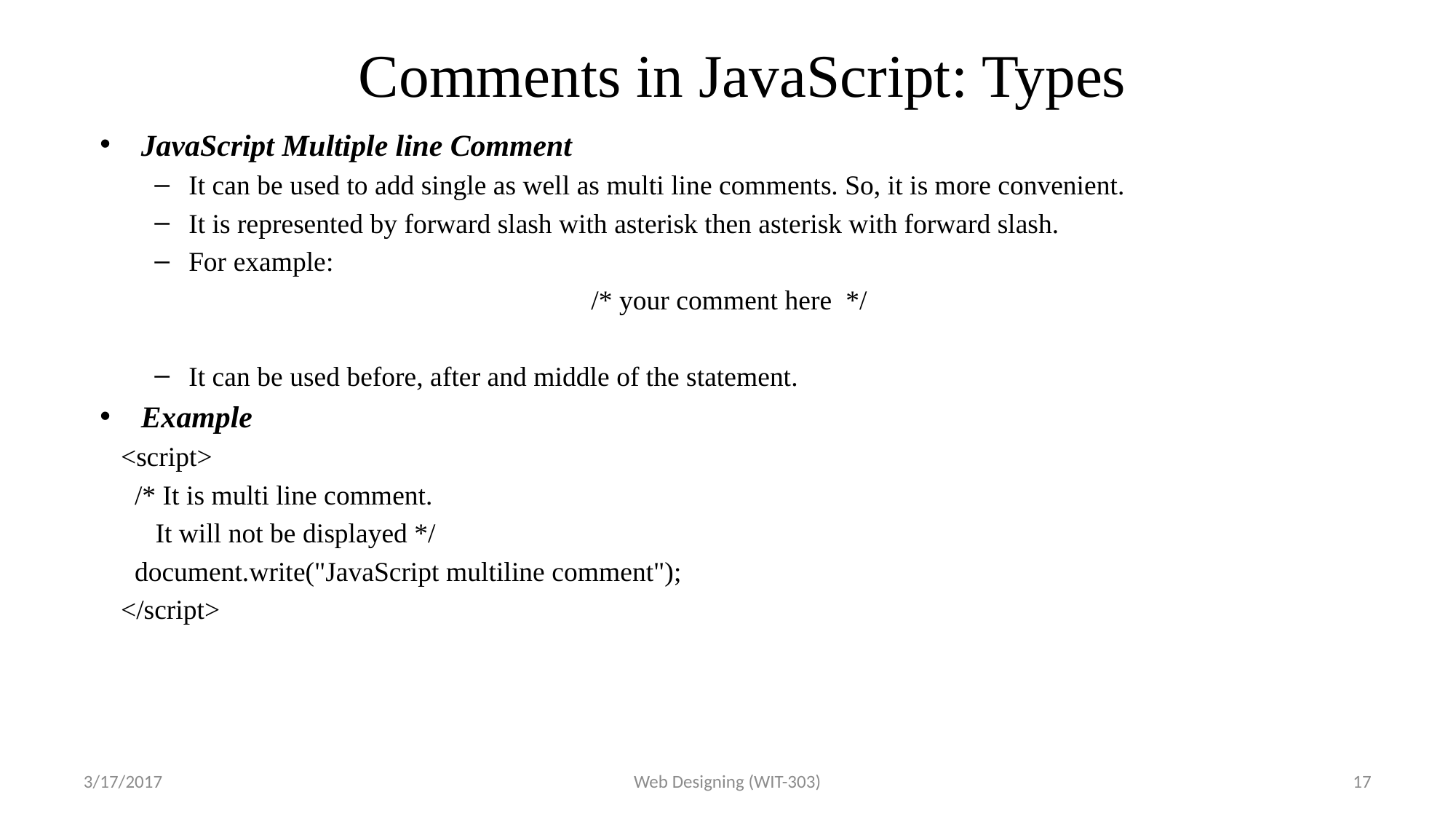

# Comments in JavaScript: Types
JavaScript Multiple line Comment
It can be used to add single as well as multi line comments. So, it is more convenient.
It is represented by forward slash with asterisk then asterisk with forward slash.
For example:
				/* your comment here  */

It can be used before, after and middle of the statement.
Example
   <script>
     /* It is multi line comment.
        It will not be displayed */
     document.write("JavaScript multiline comment");
   </script>
3/17/2017
Web Designing (WIT-303)
17